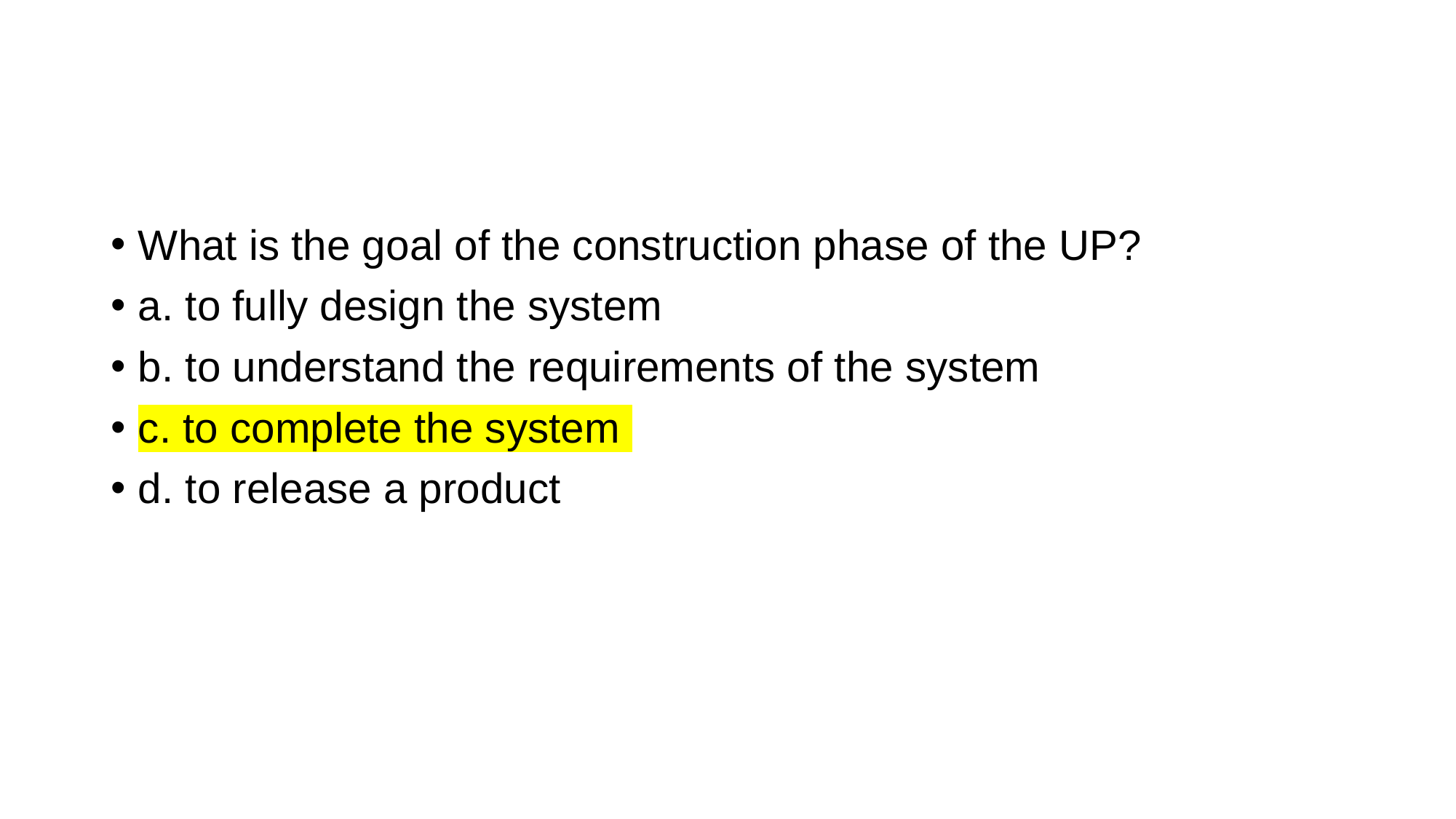

#
What is the goal of the construction phase of the UP?
a. to fully design the system
b. to understand the requirements of the system
c. to complete the system
d. to release a product